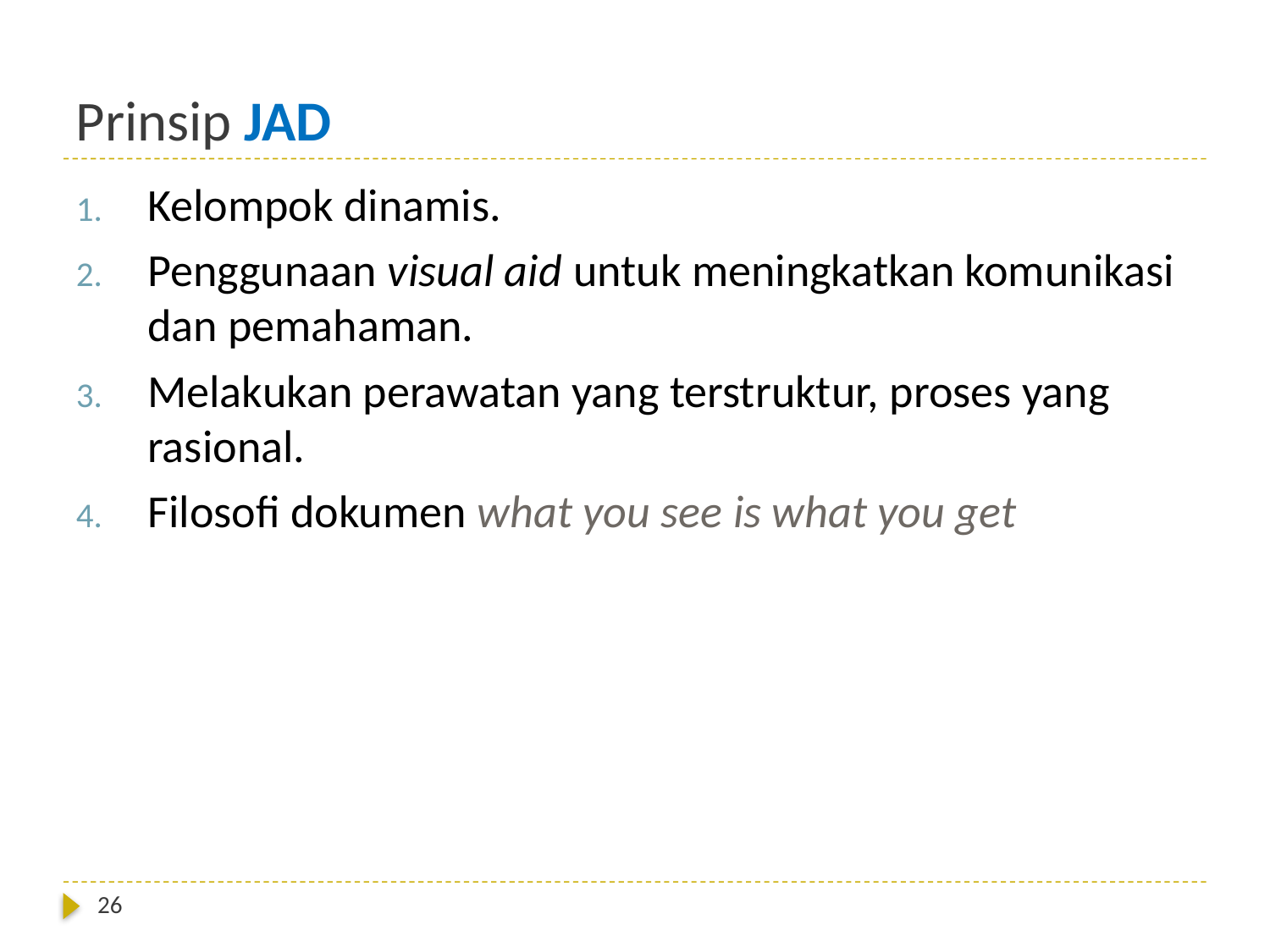

# Prinsip JAD
Kelompok dinamis.
Penggunaan visual aid untuk meningkatkan komunikasi dan pemahaman.
Melakukan perawatan yang terstruktur, proses yang rasional.
Filosofi dokumen what you see is what you get
26